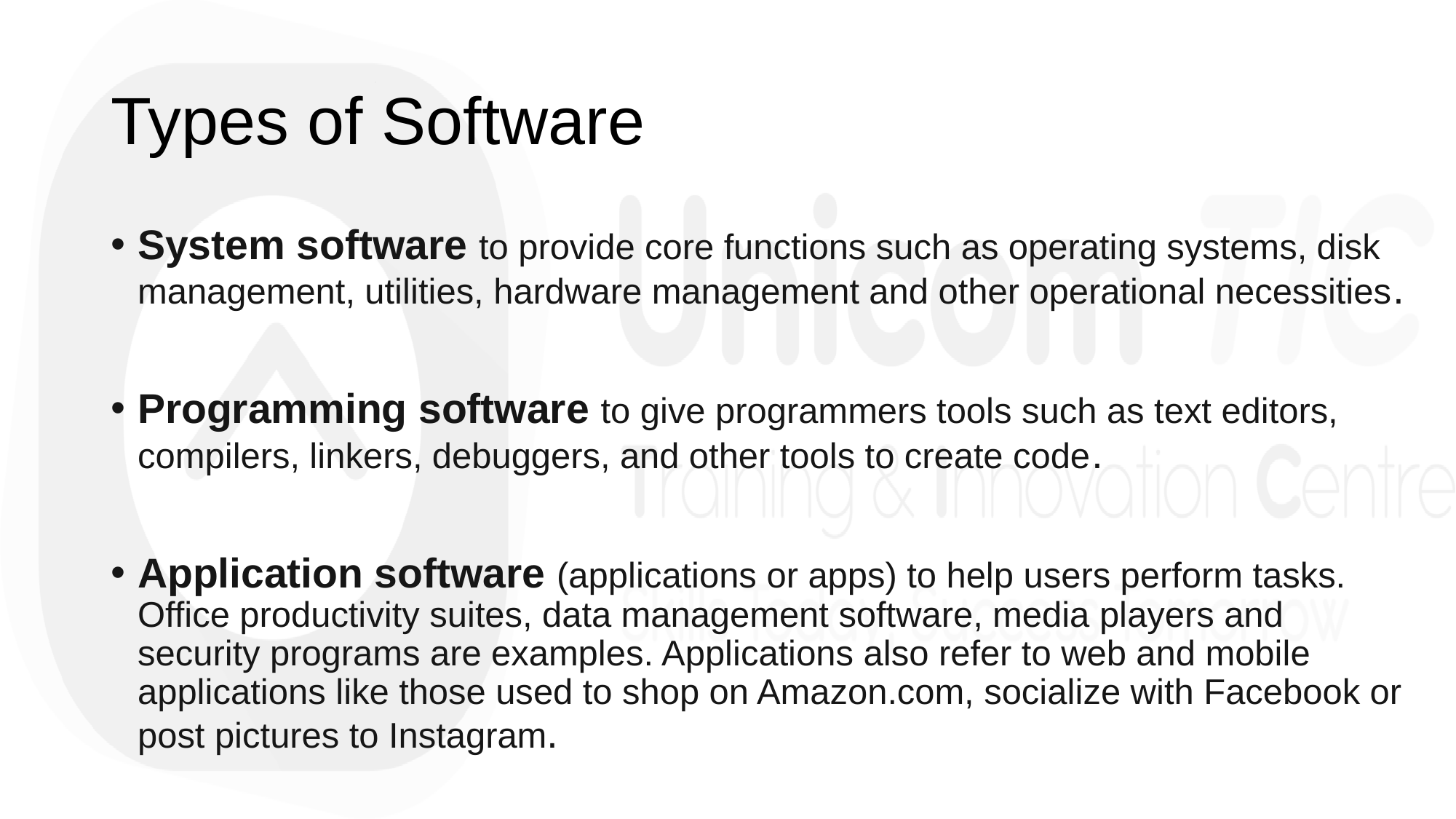

# Types of Software
System software to provide core functions such as operating systems, disk management, utilities, hardware management and other operational necessities.

Programming software to give programmers tools such as text editors, compilers, linkers, debuggers, and other tools to create code.

Application software (applications or apps) to help users perform tasks. Office productivity suites, data management software, media players and security programs are examples. Applications also refer to web and mobile applications like those used to shop on Amazon.com, socialize with Facebook or post pictures to Instagram.